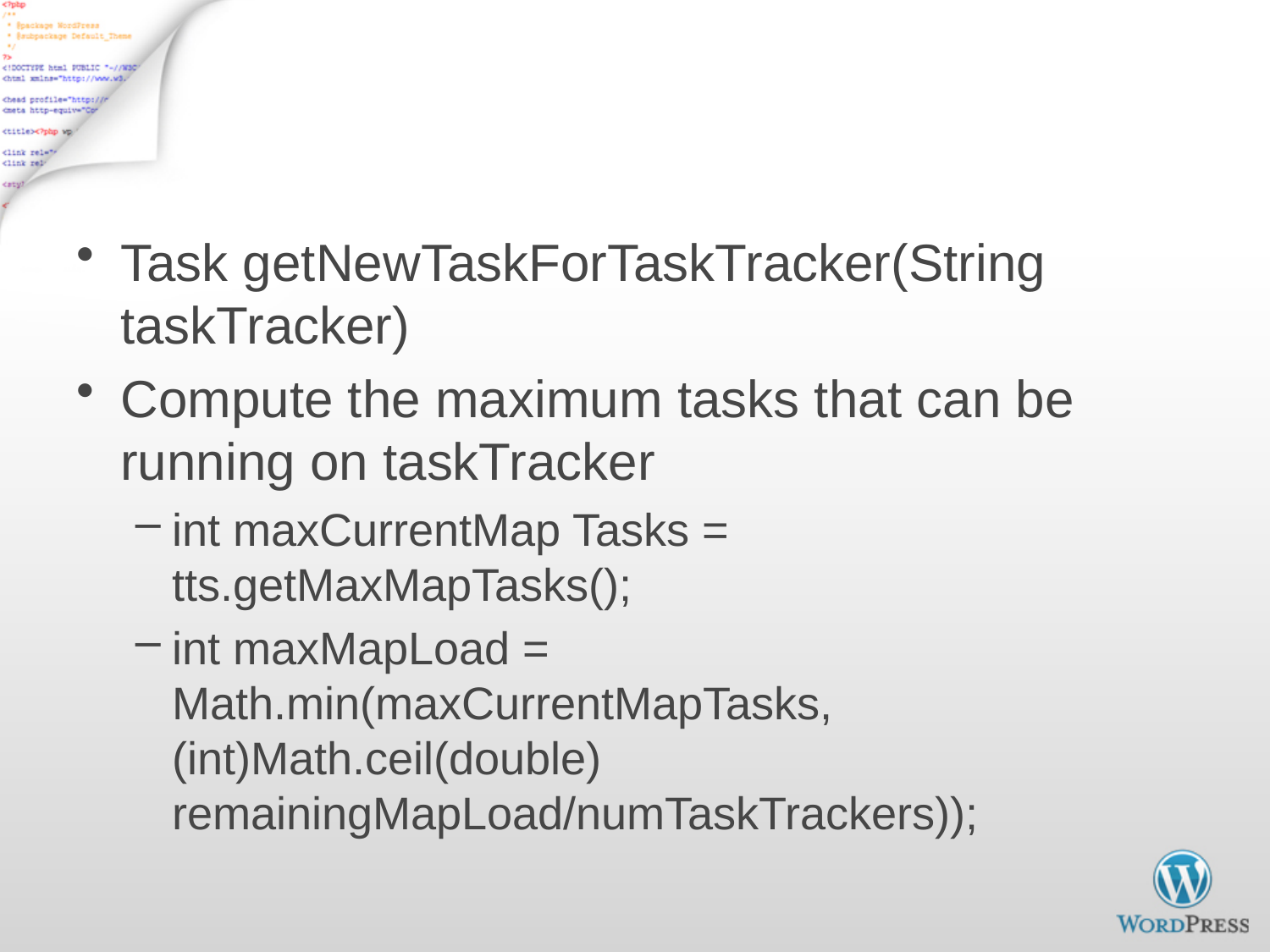

# JobTracker Task Scheduling - 1
Task getNewTaskForTaskTracker(String taskTracker)
Compute the maximum tasks that can be running on taskTracker
int maxCurrentMap Tasks = tts.getMaxMapTasks();
int maxMapLoad = Math.min(maxCurrentMapTasks, (int)Math.ceil(double) remainingMapLoad/numTaskTrackers));